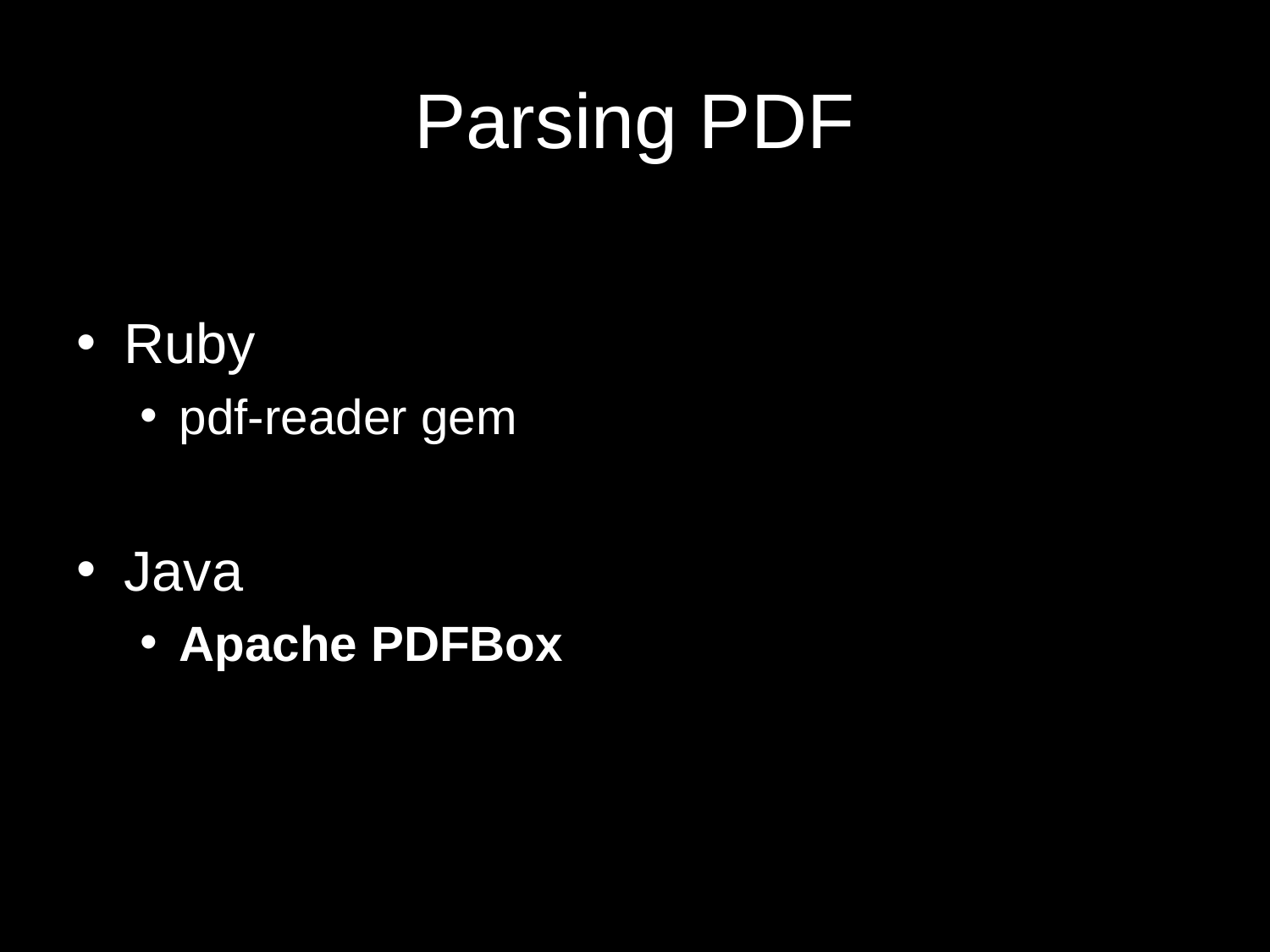

# Parsing PDF

Ruby
pdf-reader gem

Java
Apache PDFBox